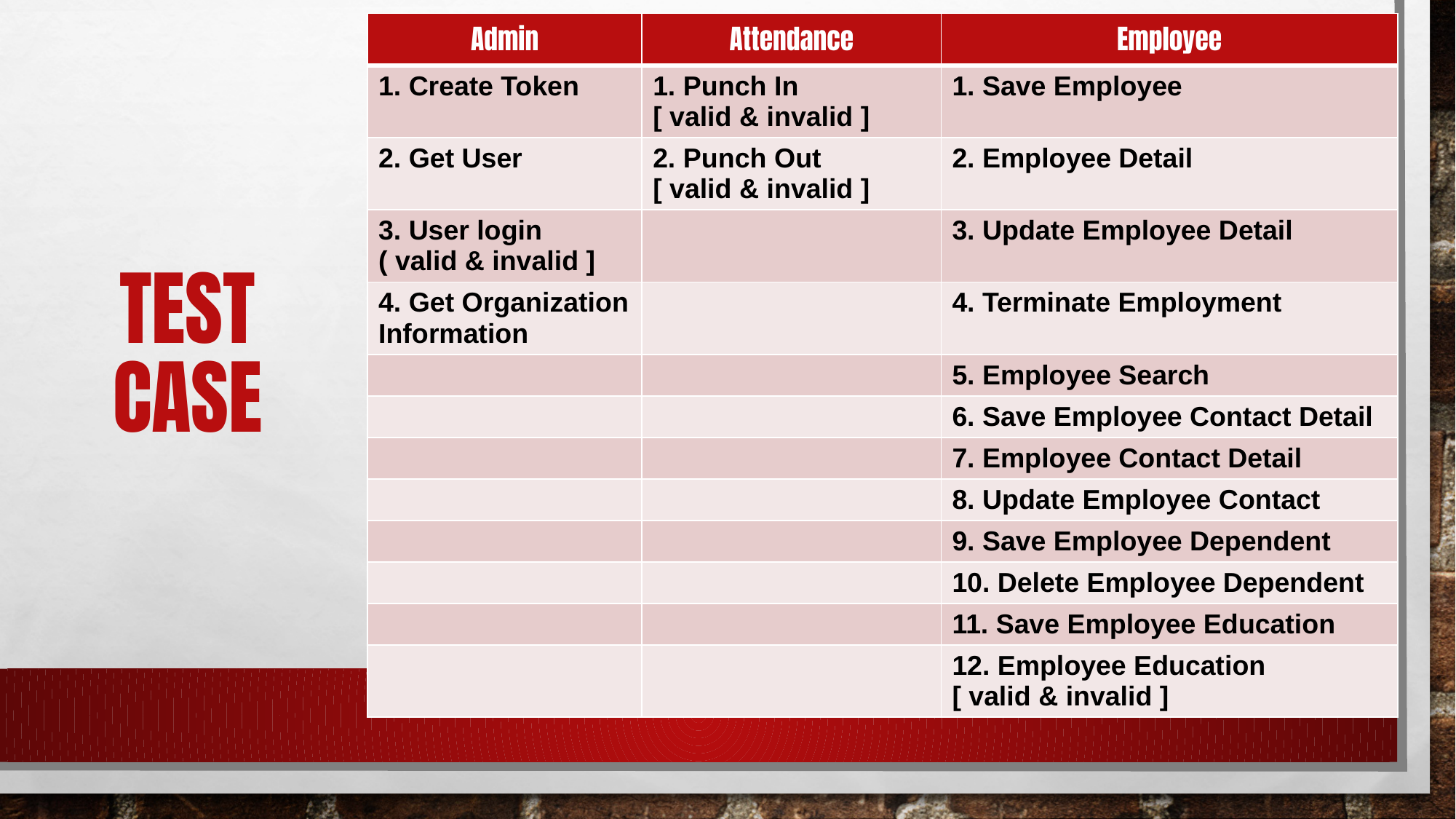

| Admin | Attendance | Employee |
| --- | --- | --- |
| 1. Create Token | 1. Punch In [ valid & invalid ] | 1. Save Employee |
| 2. Get User | 2. Punch Out [ valid & invalid ] | 2. Employee Detail |
| 3. User login ( valid & invalid ] |  | 3. Update Employee Detail |
| 4. Get Organization Information |  | 4. Terminate Employment |
|  |  | 5. Employee Search |
|  |  | 6. Save Employee Contact Detail |
|  |  | 7. Employee Contact Detail |
|  |  | 8. Update Employee Contact |
|  |  | 9. Save Employee Dependent |
|  |  | 10. Delete Employee Dependent |
|  |  | 11. Save Employee Education |
|  |  | 12. Employee Education [ valid & invalid ] |
# TesT Case